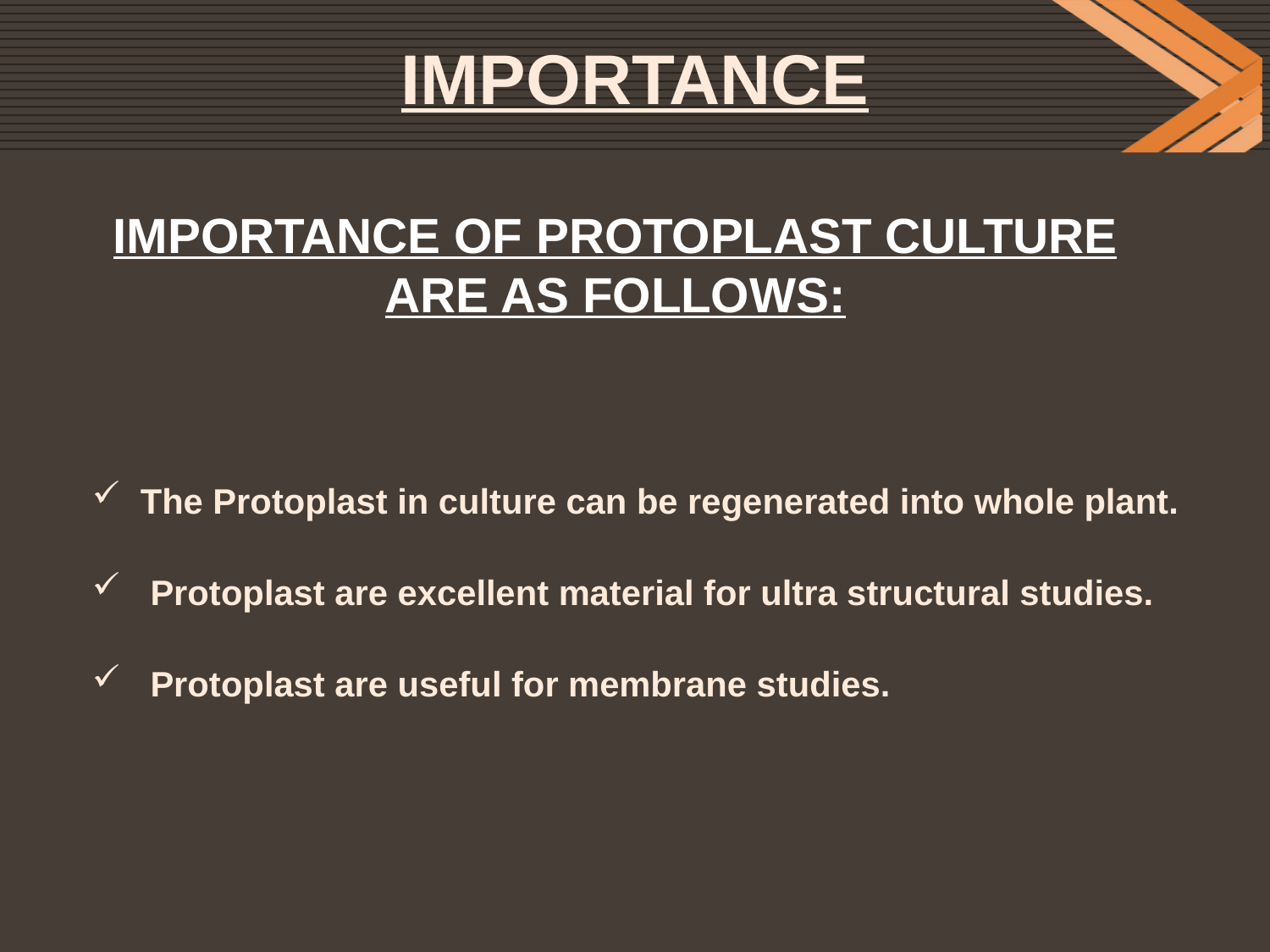

# IMPORTANCE
IMPORTANCE OF PROTOPLAST CULTURE ARE AS FOLLOWS:
  The Protoplast in culture can be regenerated into whole plant.
   Protoplast are excellent material for ultra structural studies.
   Protoplast are useful for membrane studies.